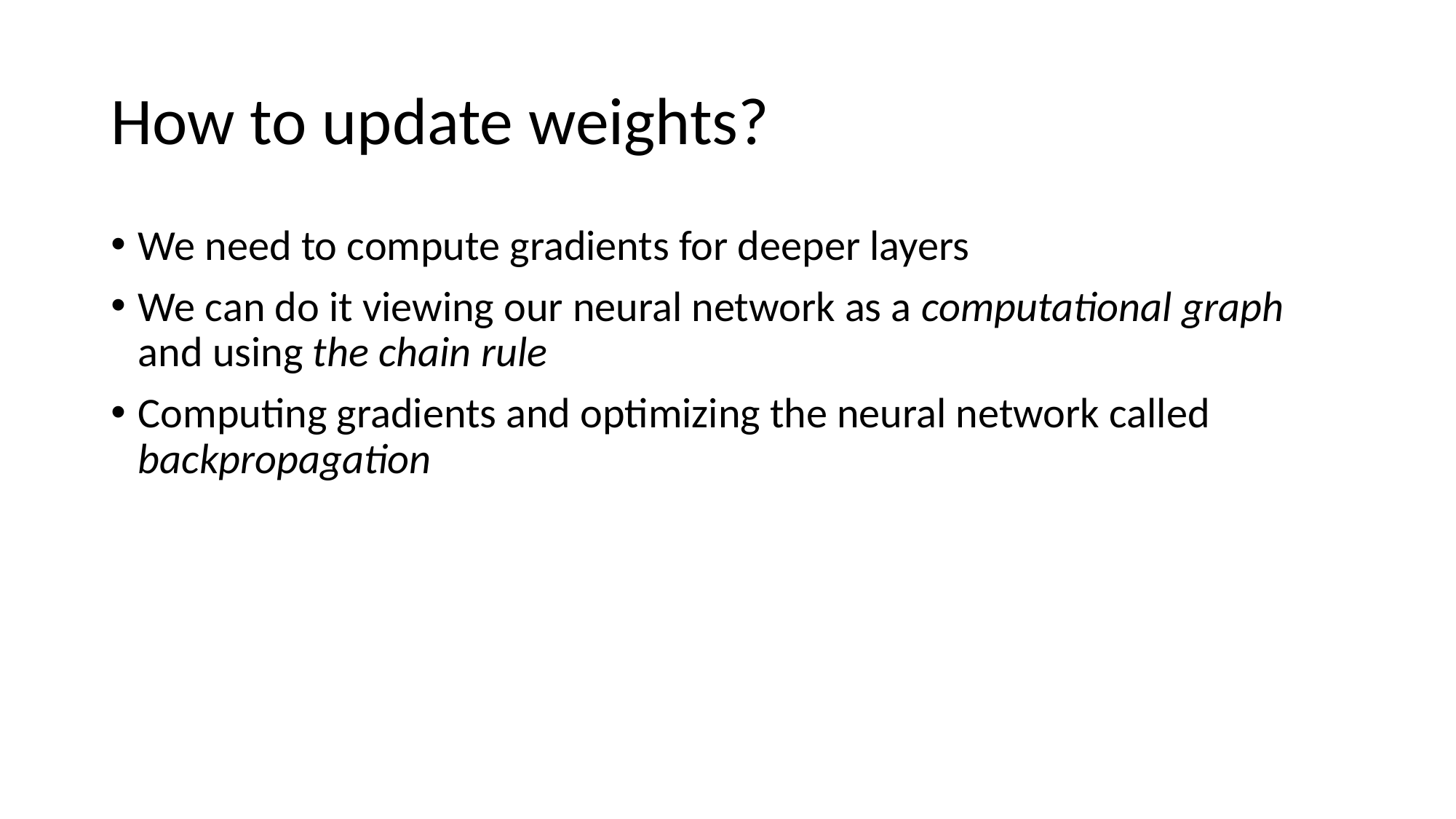

# How to update weights?
We need to compute gradients for deeper layers
We can do it viewing our neural network as a computational graph and using the chain rule
Computing gradients and optimizing the neural network called backpropagation